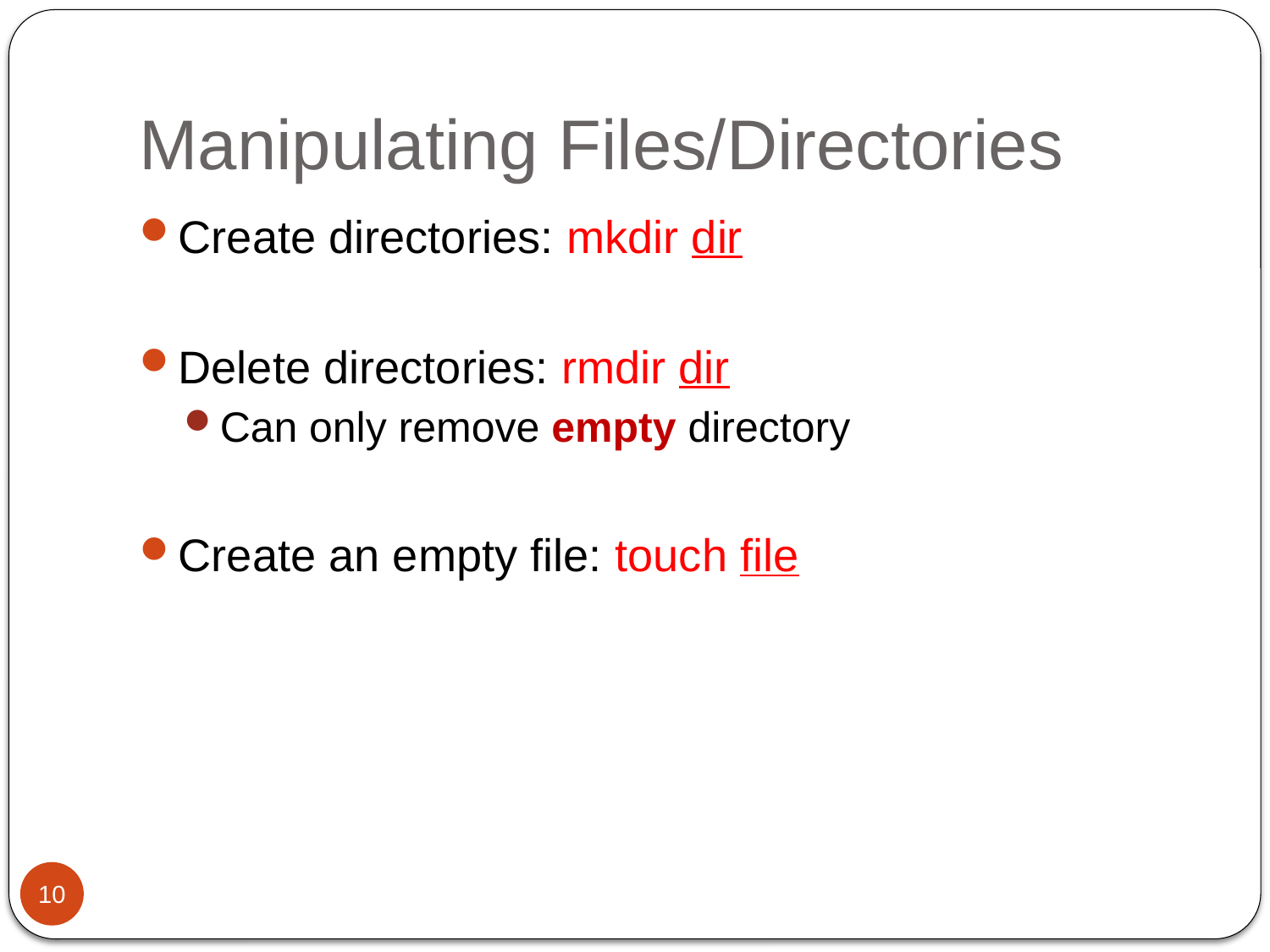

# Manipulating Files/Directories
Create directories: mkdir dir

Delete directories: rmdir dir
Can only remove empty directory

Create an empty file: touch file
10